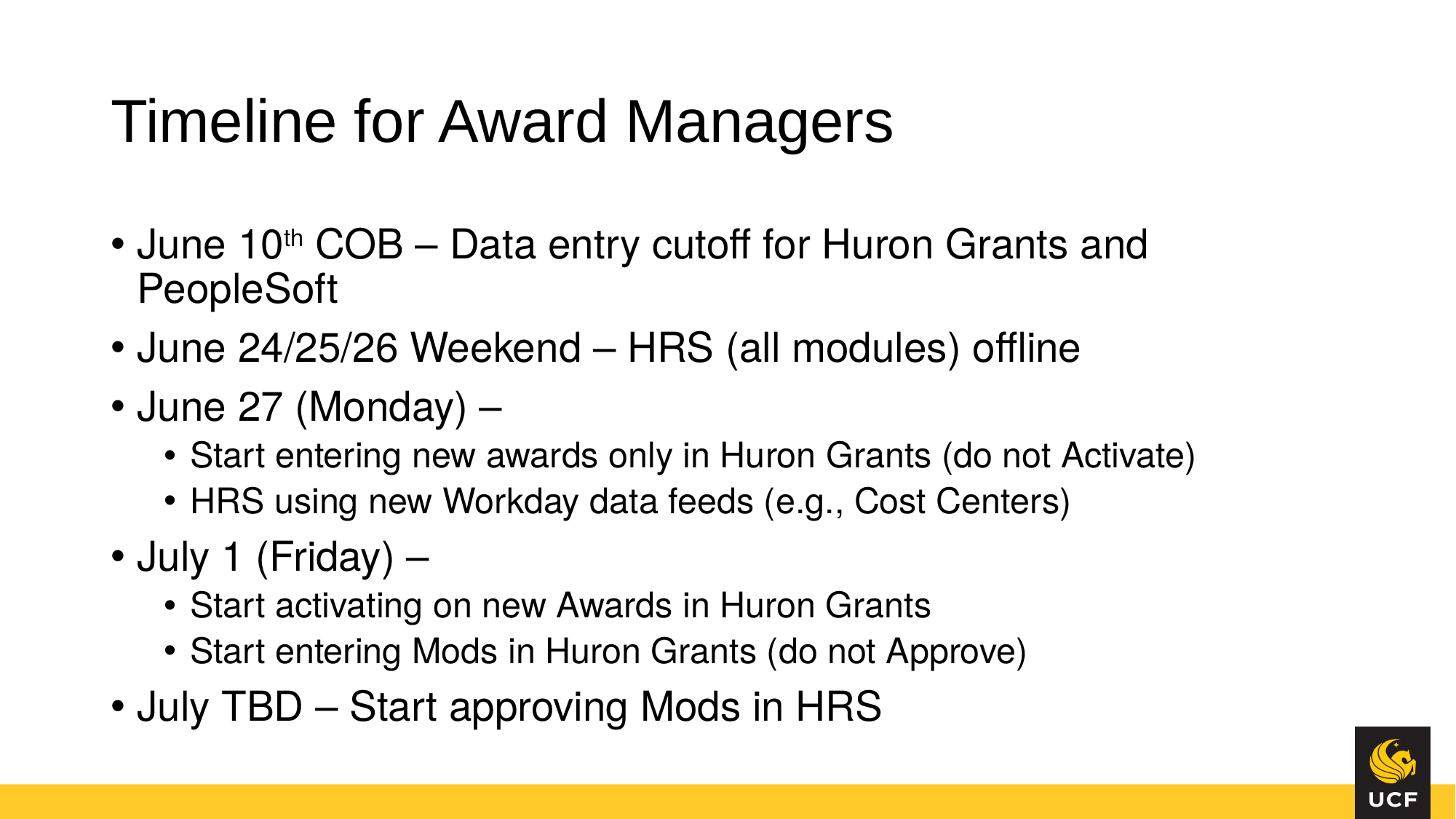

# Timeline for Award Managers
June 10th COB – Data entry cutoff for Huron Grants and PeopleSoft
June 24/25/26 Weekend – HRS (all modules) offline
June 27 (Monday) –
Start entering new awards only in Huron Grants (do not Activate)
HRS using new Workday data feeds (e.g., Cost Centers)
July 1 (Friday) –
Start activating on new Awards in Huron Grants
Start entering Mods in Huron Grants (do not Approve)
July TBD – Start approving Mods in HRS